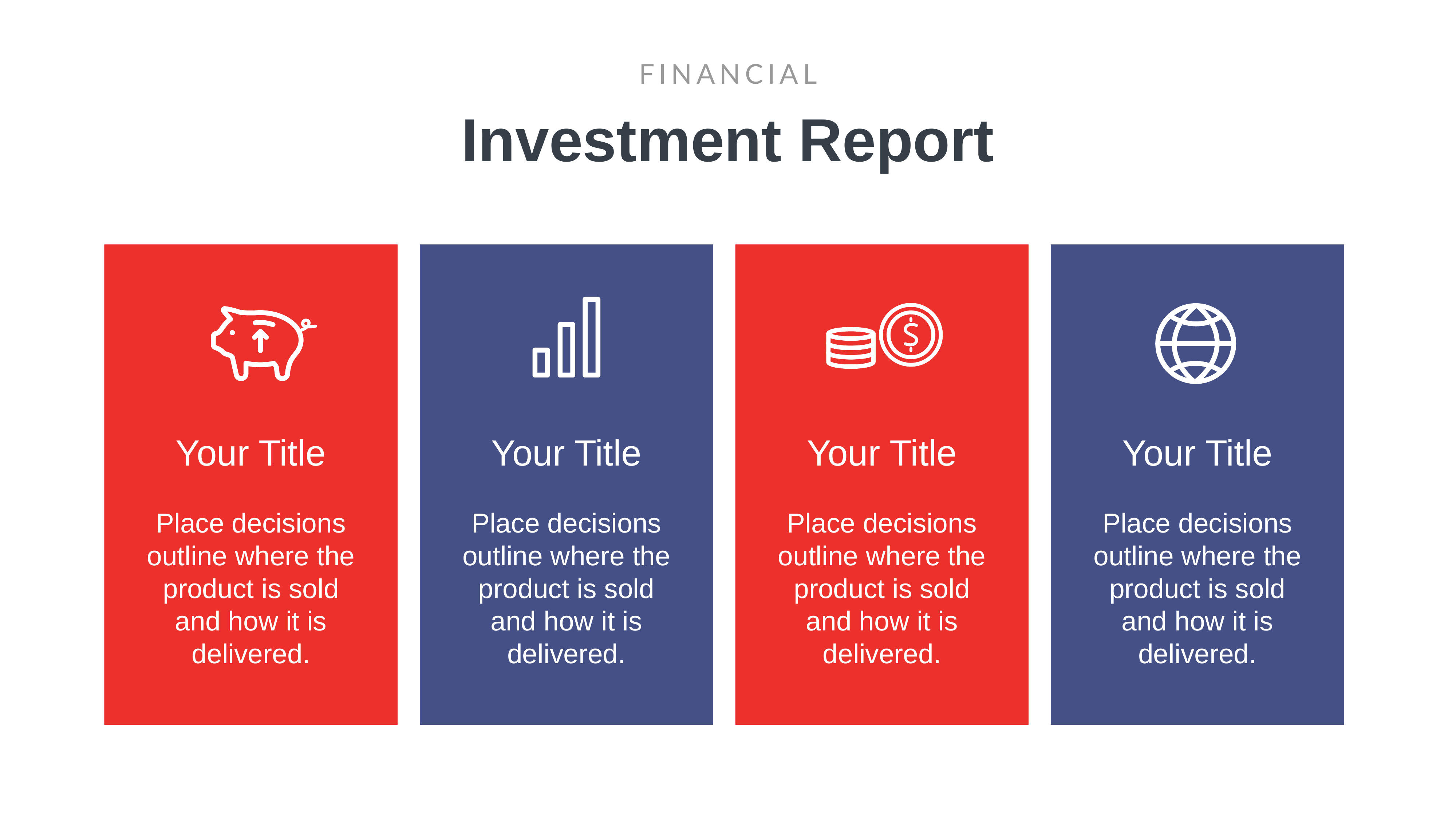

FINANCIAL
Investment Report

Your Title
Place decisions outline where the product is sold and how it is delivered.
Your Title
Place decisions outline where the product is sold and how it is delivered.
Your Title
Place decisions outline where the product is sold and how it is delivered.
Your Title
Place decisions outline where the product is sold and how it is delivered.